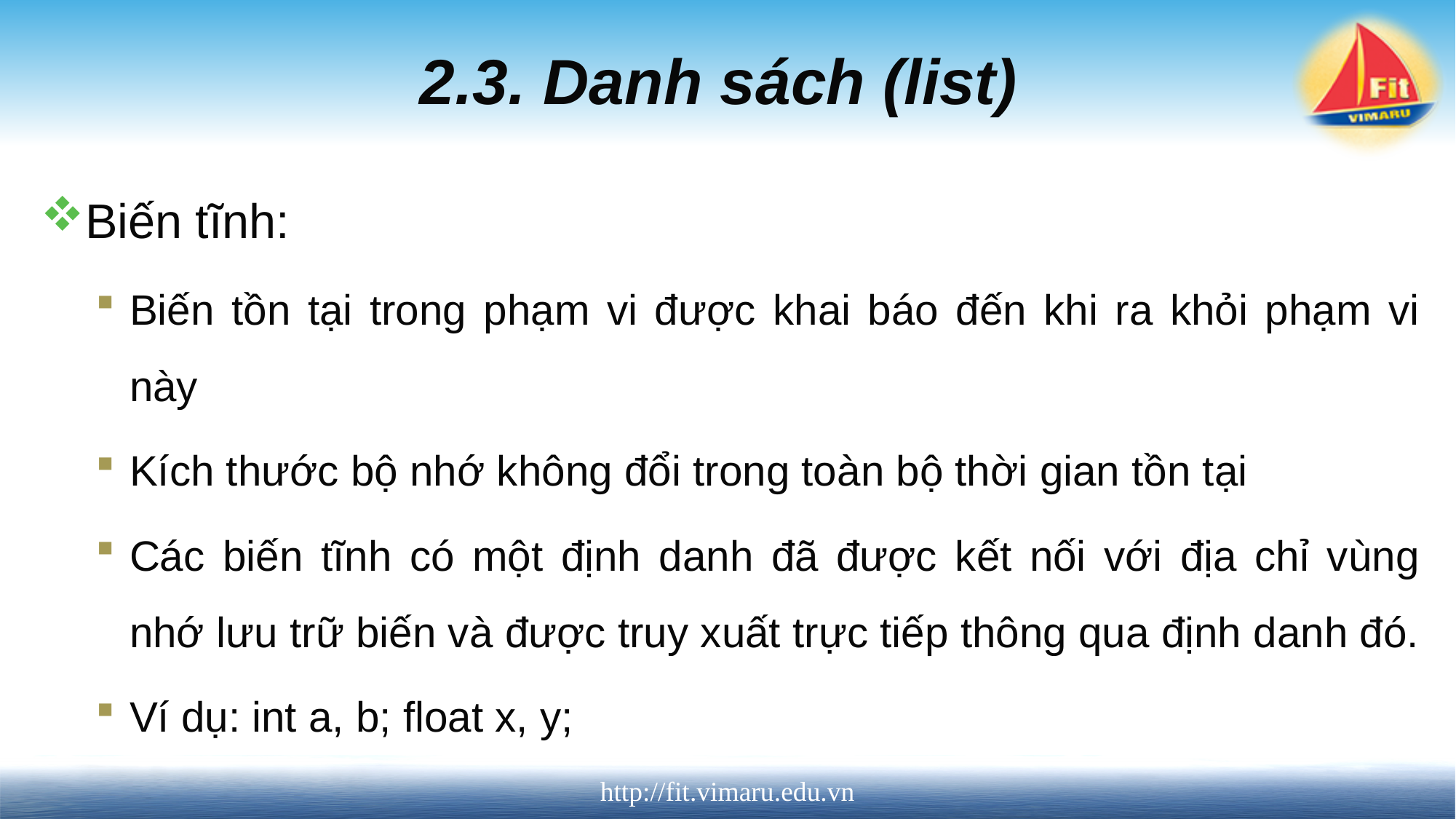

# 2.3. Danh sách (list)
Biến tĩnh:
Biến tồn tại trong phạm vi được khai báo đến khi ra khỏi phạm vi này
Kích thước bộ nhớ không đổi trong toàn bộ thời gian tồn tại
Các biến tĩnh có một định danh đã được kết nối với địa chỉ vùng nhớ lưu trữ biến và được truy xuất trực tiếp thông qua định danh đó.
Ví dụ: int a, b; float x, y;